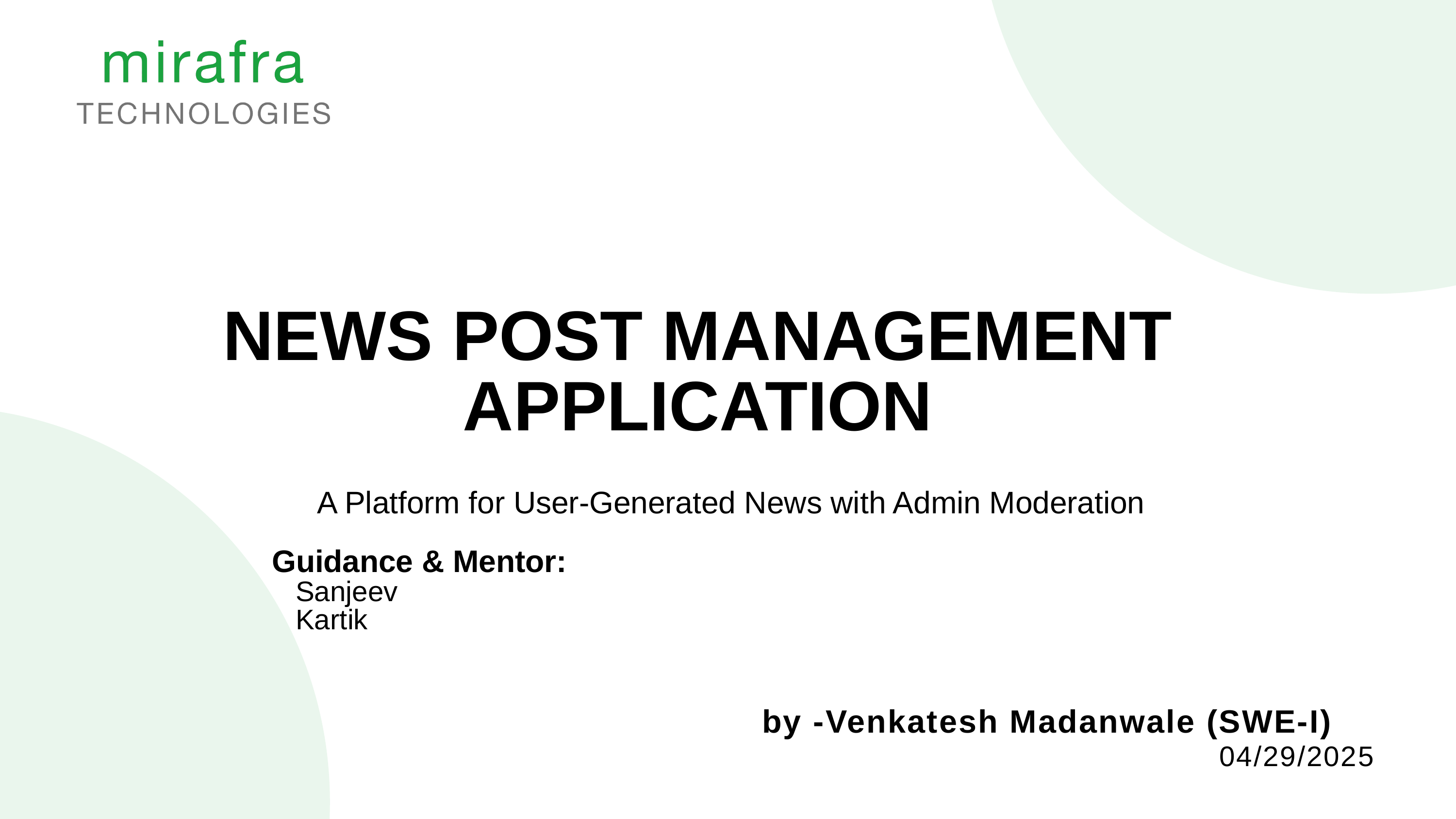

NEWS POST MANAGEMENT APPLICATION

A Platform for User-Generated News with Admin Moderation
Guidance & Mentor:
   Sanjeev
   Kartik
by -Venkatesh Madanwale (SWE-I)
04/29/2025